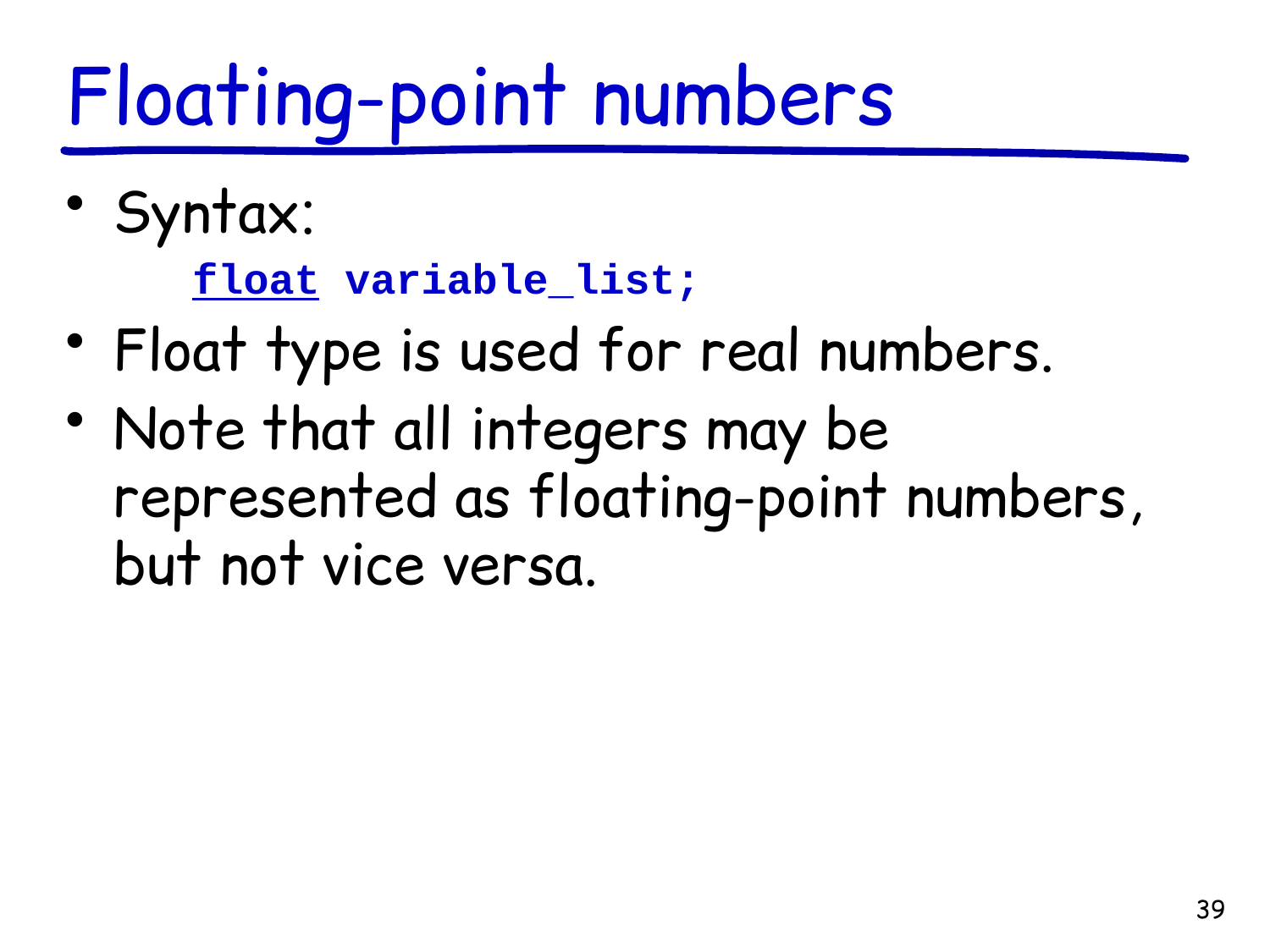

# Floating-point numbers
Syntax:
float variable_list;
Float type is used for real numbers.
Note that all integers may be represented as floating-point numbers, but not vice versa.
39